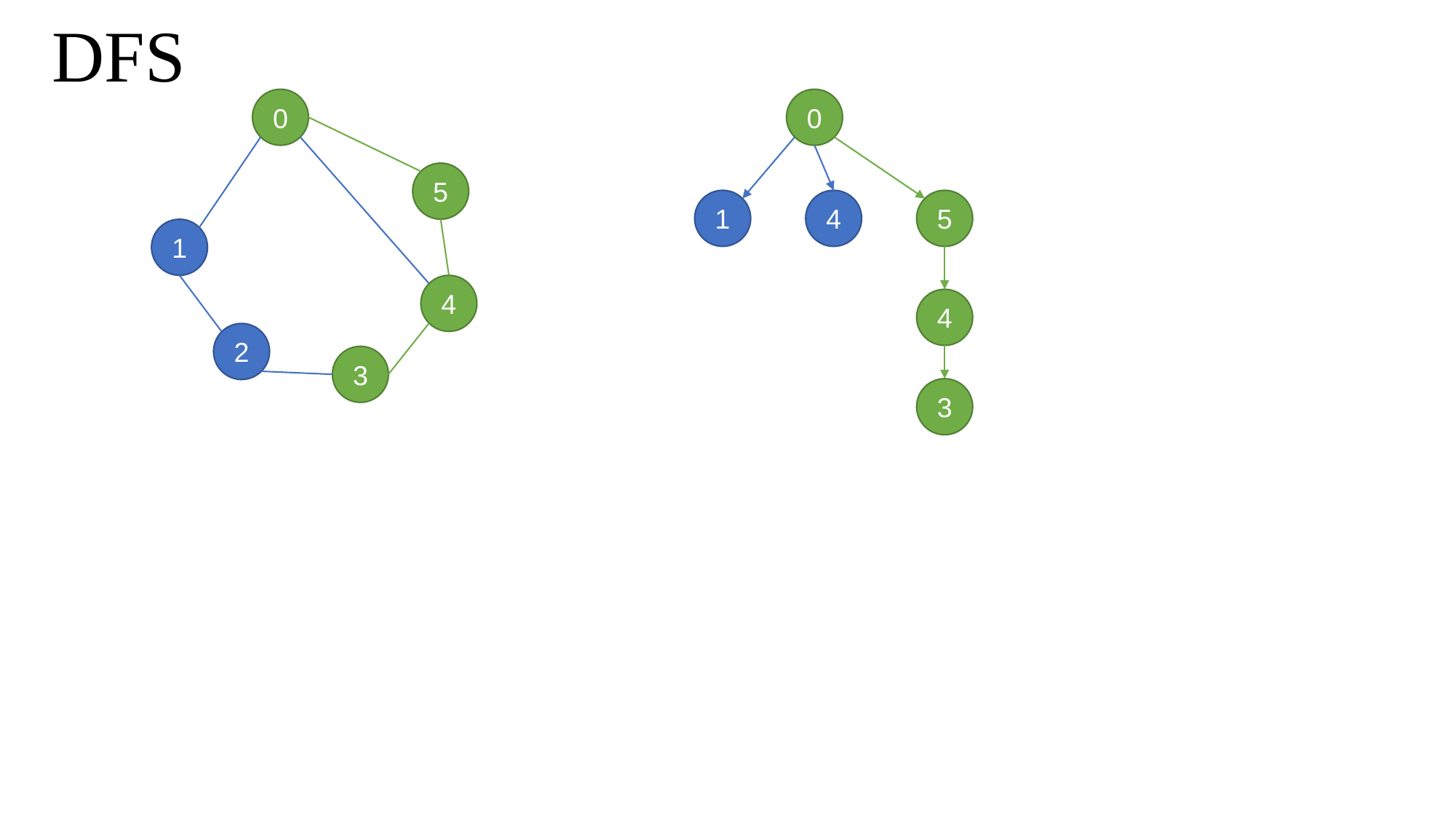

DFS
0
5
1
4
2
3
0
1
4
5
4
3